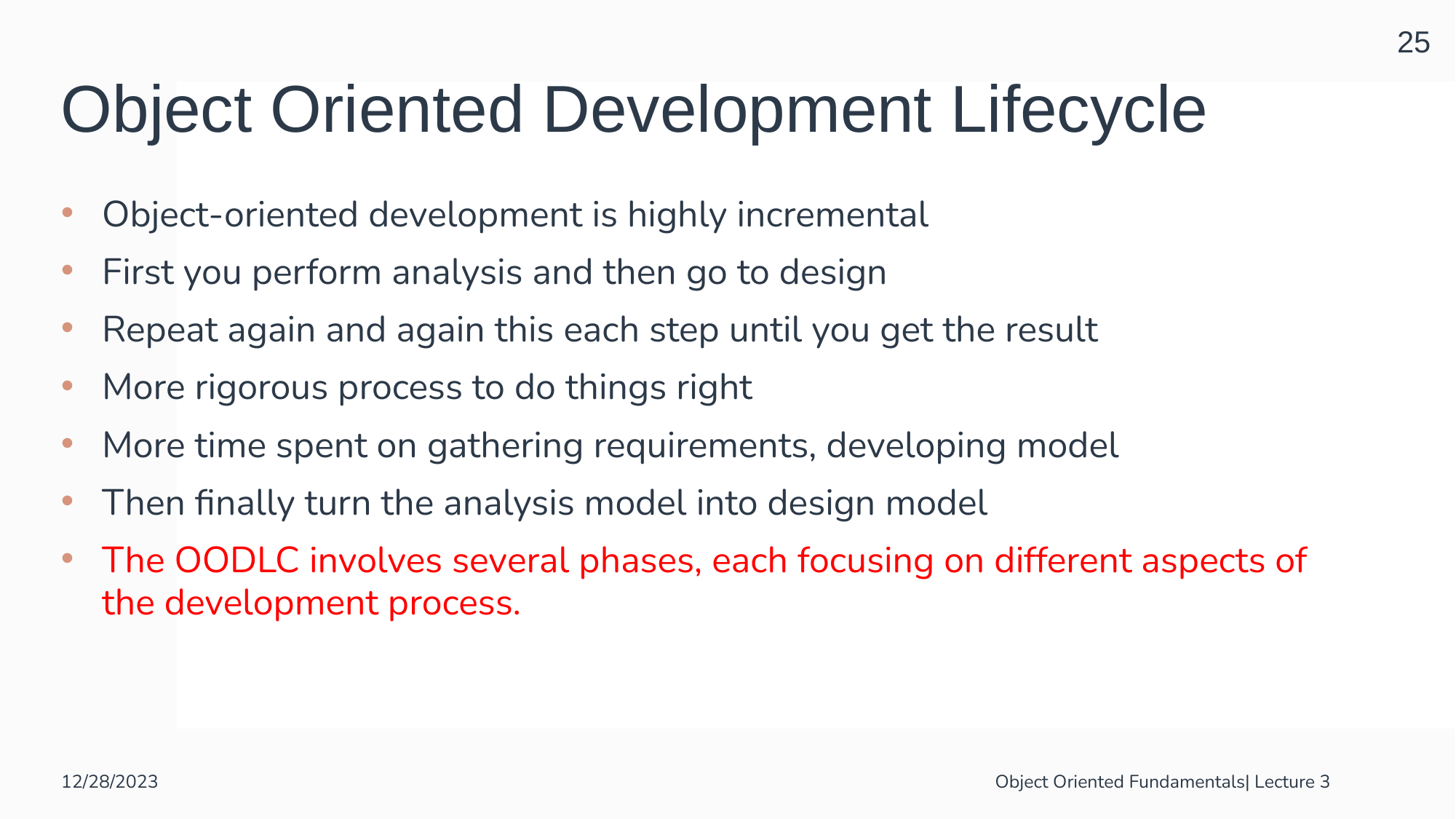

25
# Object Oriented Development Lifecycle
Object-oriented development is highly incremental
First you perform analysis and then go to design
Repeat again and again this each step until you get the result
More rigorous process to do things right
More time spent on gathering requirements, developing model
Then finally turn the analysis model into design model
The OODLC involves several phases, each focusing on different aspects of the development process.
12/28/2023
Object Oriented Fundamentals| Lecture 3